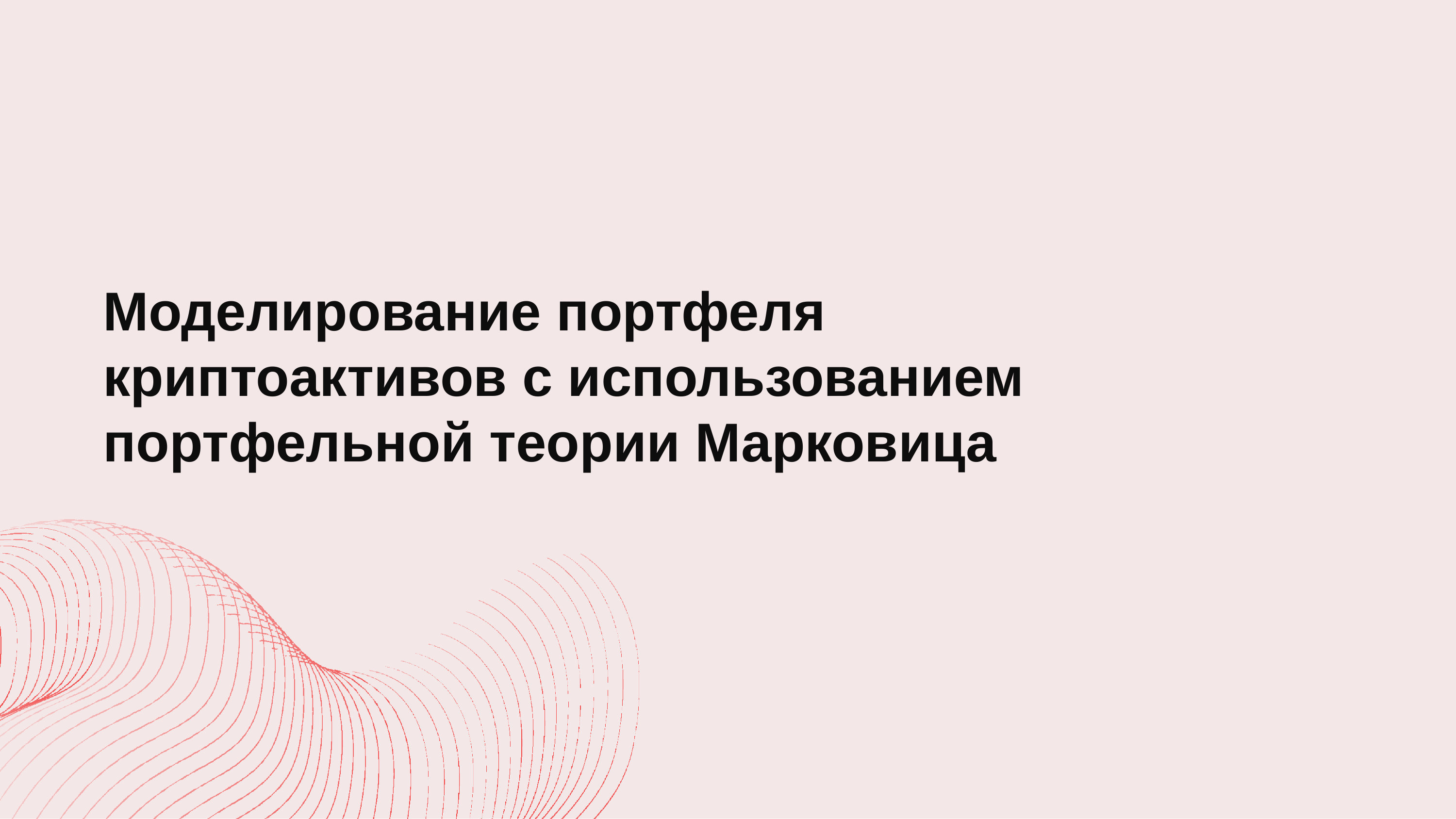

# Моделирование портфеля криптоактивов с использованием портфельной теории Марковица